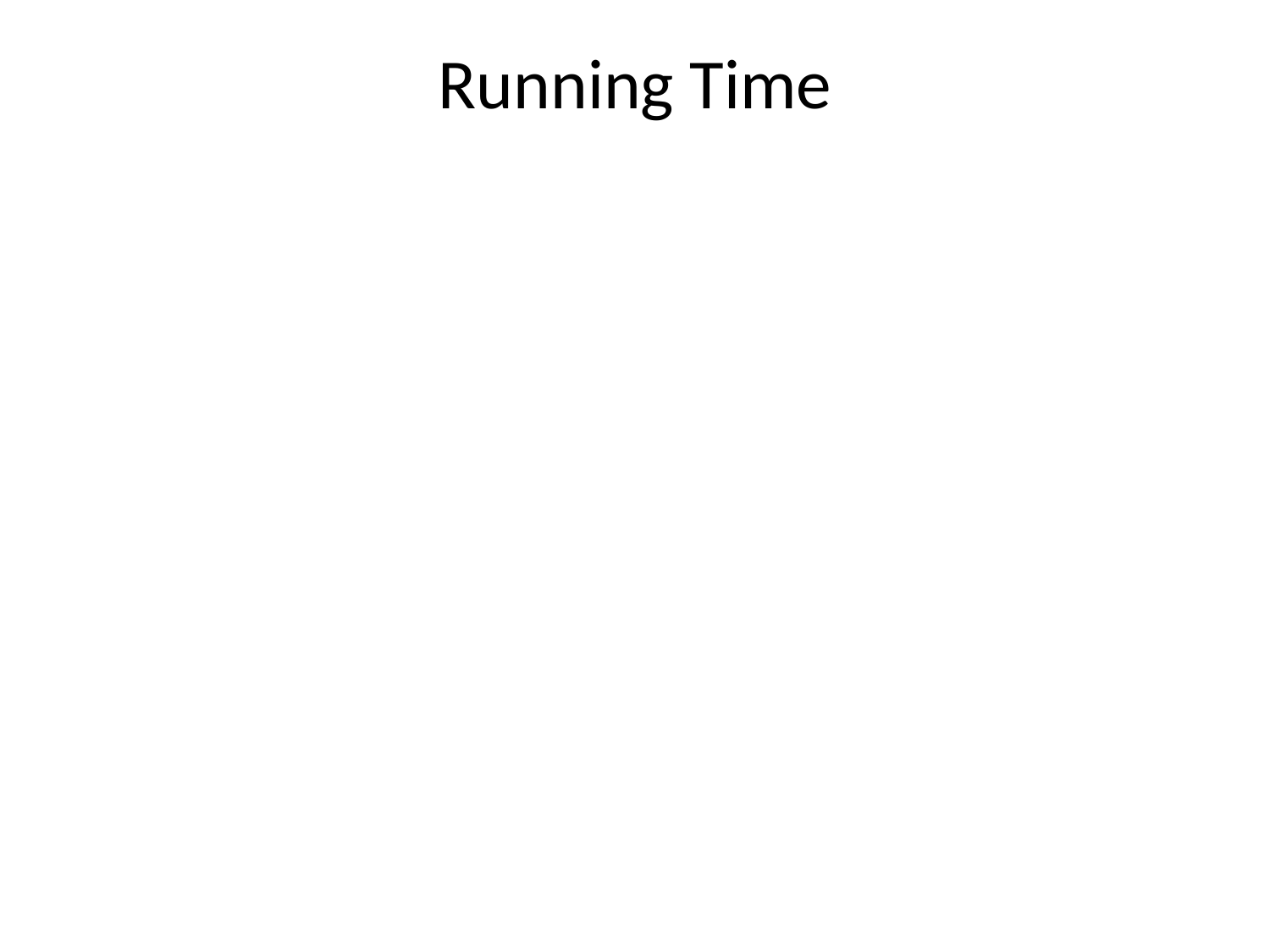

# Running Time
Number of primitive steps that are executed
Except for time of executing a function call most statements roughly require the same amount of time
y = m * x + b
c = 5 / 9 * (t - 32 )
z = f(x) + g(y)
We can be more exact if need be
Worst case vs. average case